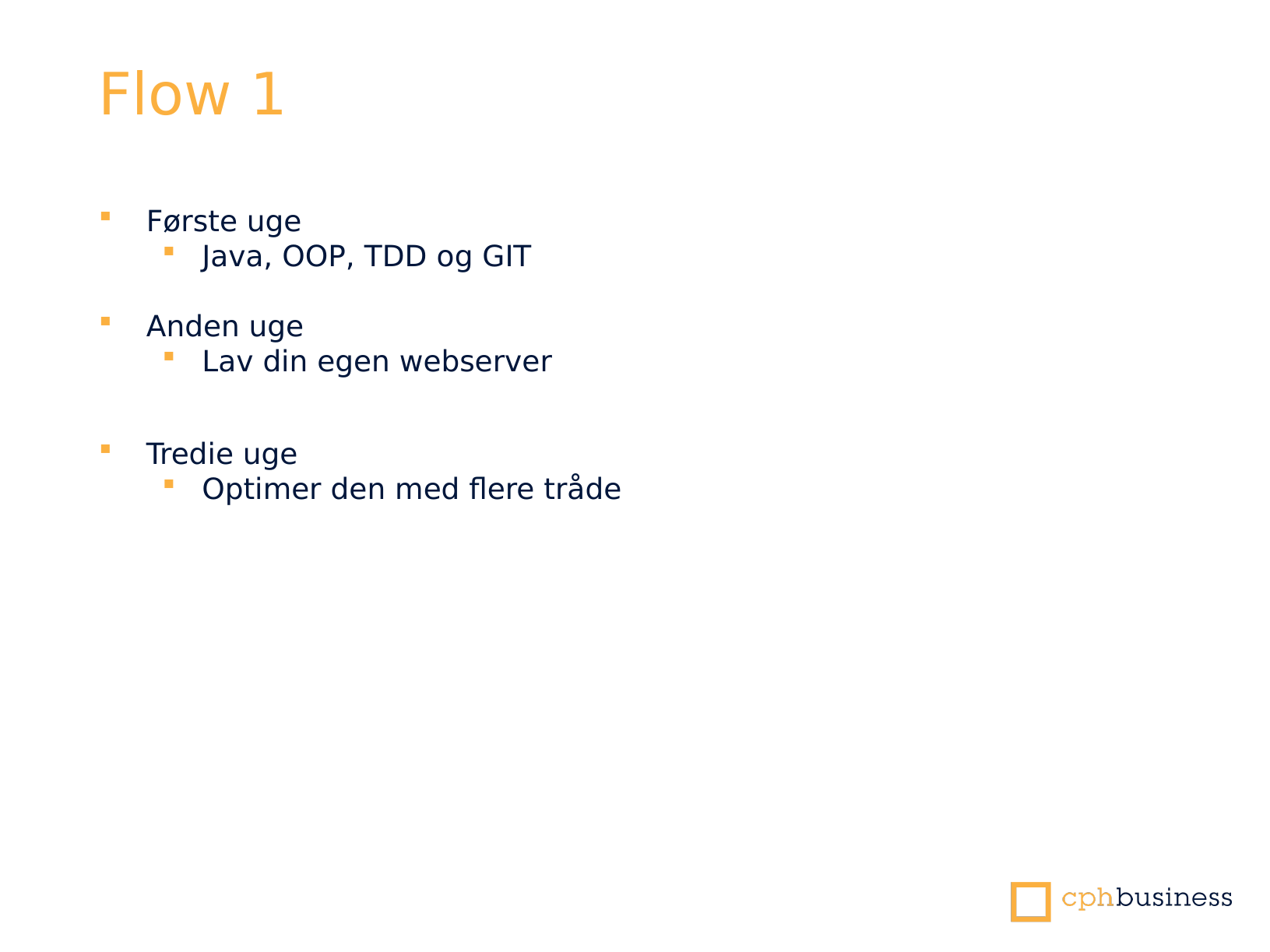

# Flow 1

Første uge
Java, OOP, TDD og GIT

Anden uge
Lav din egen webserver

Tredie uge
Optimer den med flere tråde